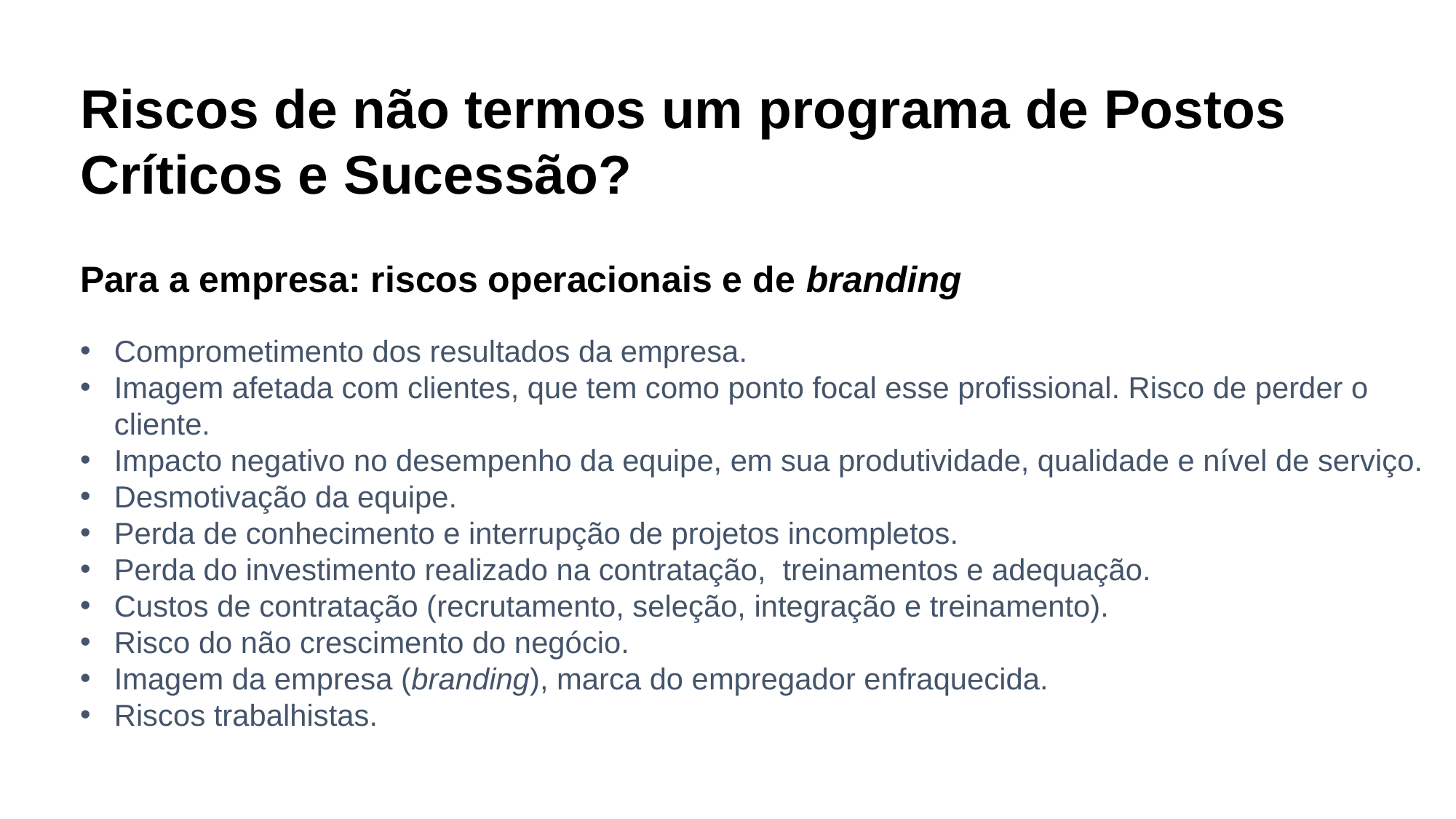

Riscos de não termos um programa de Postos Críticos e Sucessão?

Para a empresa: riscos operacionais e de branding

Comprometimento dos resultados da empresa.
Imagem afetada com clientes, que tem como ponto focal esse profissional. Risco de perder o cliente.
Impacto negativo no desempenho da equipe, em sua produtividade, qualidade e nível de serviço.
Desmotivação da equipe.
Perda de conhecimento e interrupção de projetos incompletos.
Perda do investimento realizado na contratação,  treinamentos e adequação.
Custos de contratação (recrutamento, seleção, integração e treinamento).
Risco do não crescimento do negócio.
Imagem da empresa (branding), marca do empregador enfraquecida.
Riscos trabalhistas.